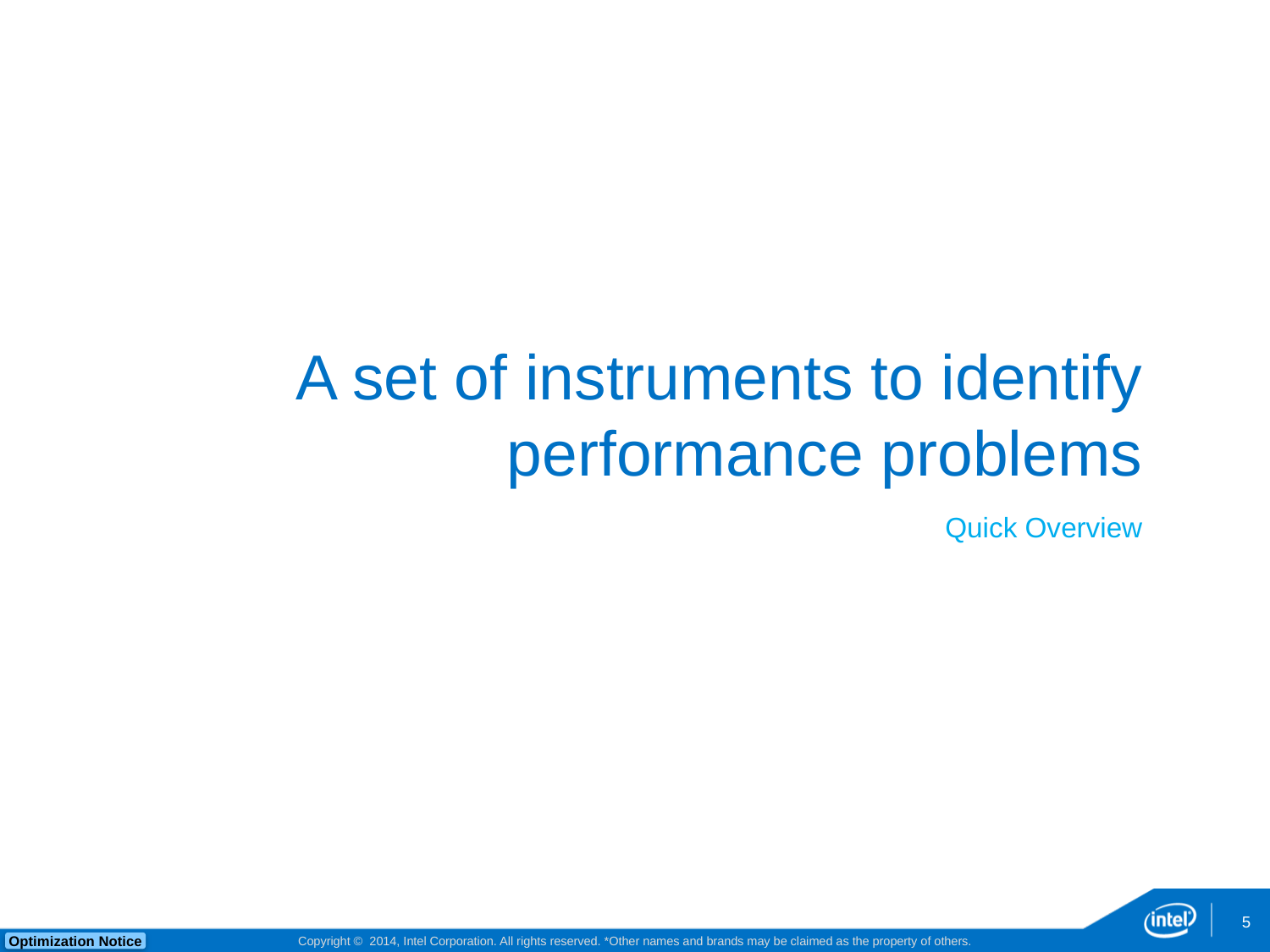

# A set of instruments to identify performance problems
Quick Overview
5